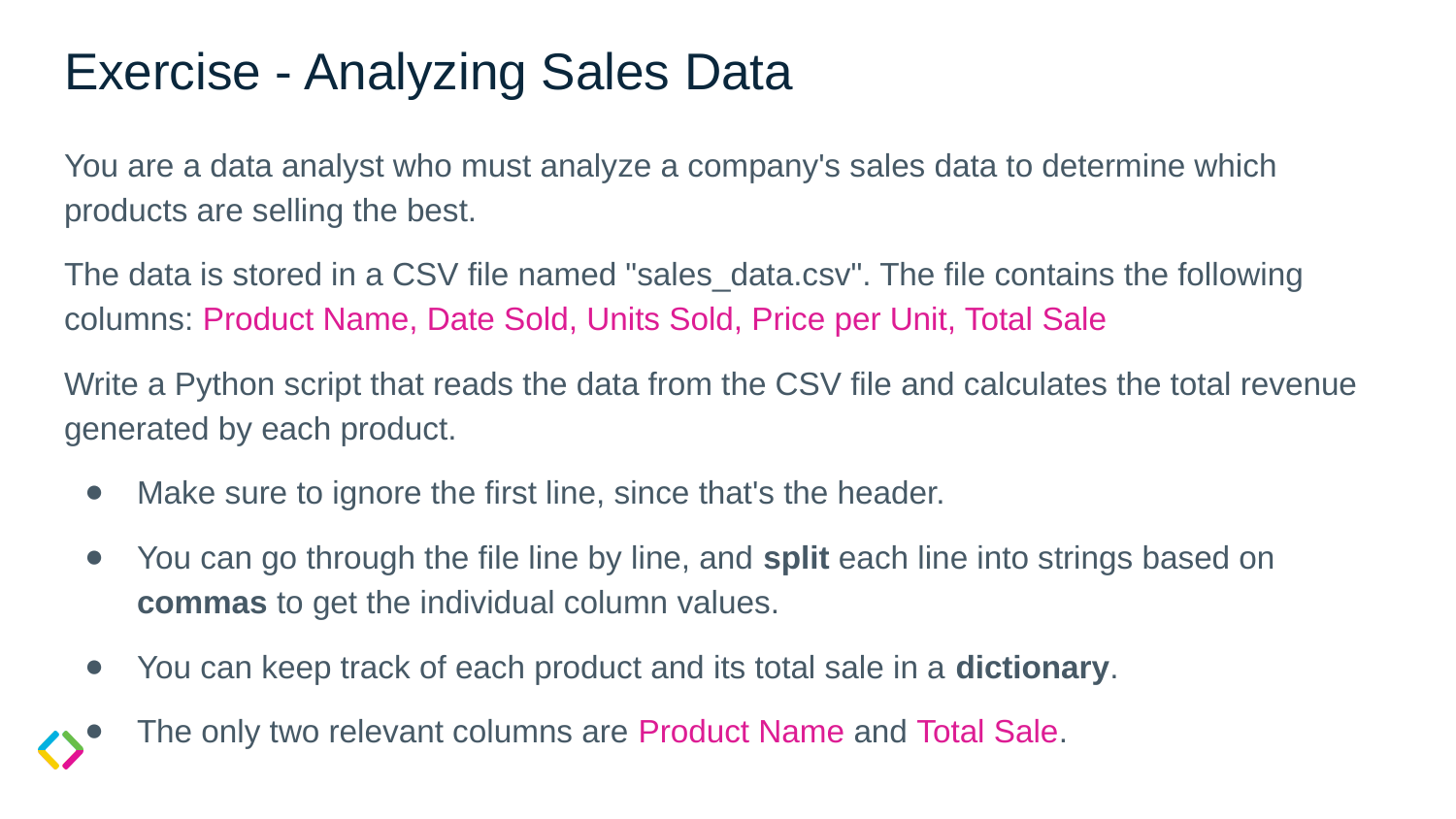

# Exercise - Analyzing Sales Data
You are a data analyst who must analyze a company's sales data to determine which products are selling the best.
The data is stored in a CSV file named "sales_data.csv". The file contains the following columns: Product Name, Date Sold, Units Sold, Price per Unit, Total Sale
Write a Python script that reads the data from the CSV file and calculates the total revenue generated by each product.
Make sure to ignore the first line, since that's the header.
You can go through the file line by line, and split each line into strings based on commas to get the individual column values.
You can keep track of each product and its total sale in a dictionary.
The only two relevant columns are Product Name and Total Sale.